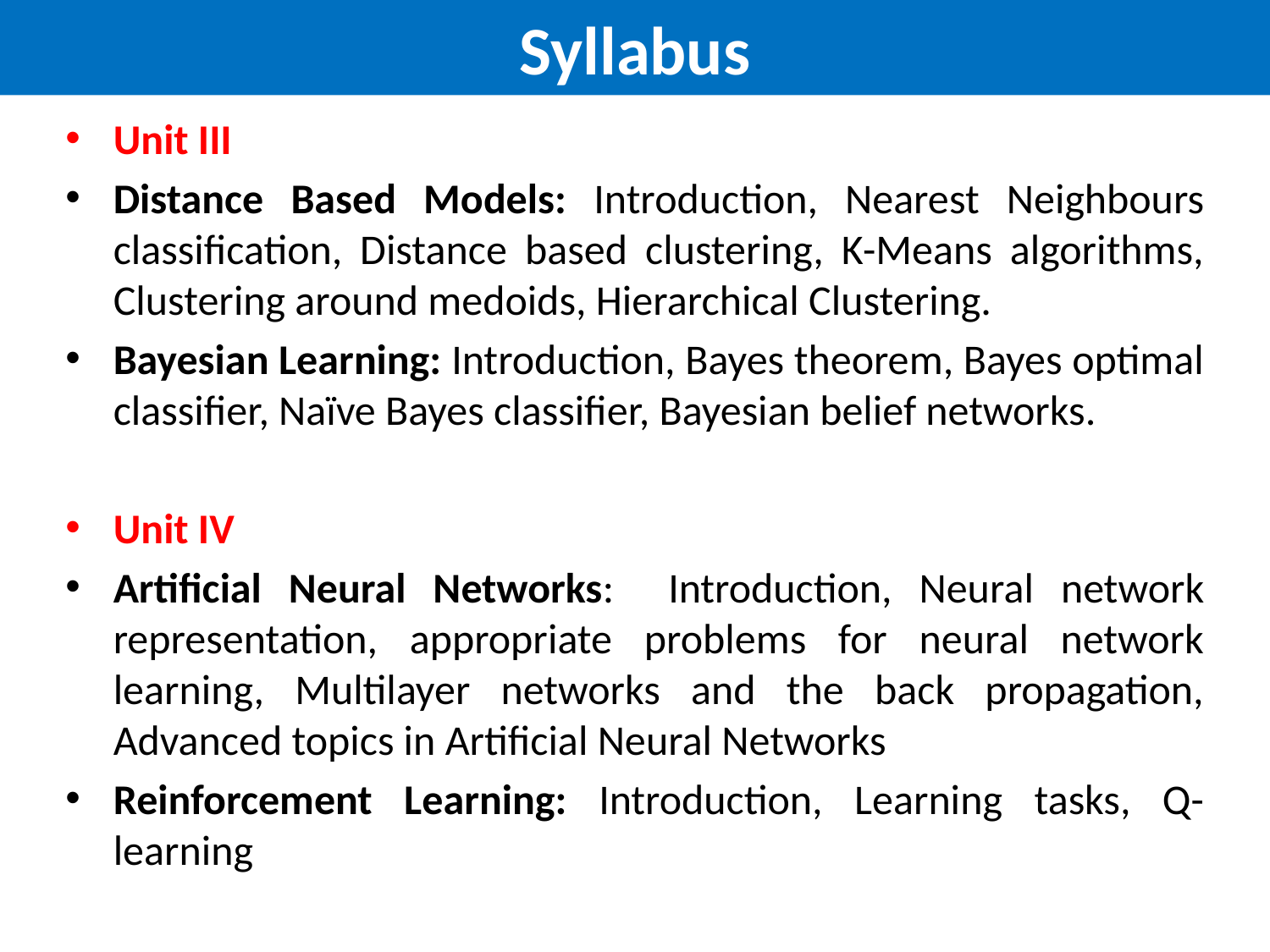

# Syllabus
Unit III
Distance Based Models: Introduction, Nearest Neighbours classification, Distance based clustering, K-Means algorithms, Clustering around medoids, Hierarchical Clustering.
Bayesian Learning: Introduction, Bayes theorem, Bayes optimal classifier, Naïve Bayes classifier, Bayesian belief networks.

Unit IV
Artificial Neural Networks:  Introduction, Neural network representation, appropriate problems for neural network learning, Multilayer networks and the back propagation, Advanced topics in Artificial Neural Networks
Reinforcement Learning: Introduction, Learning tasks, Q-learning